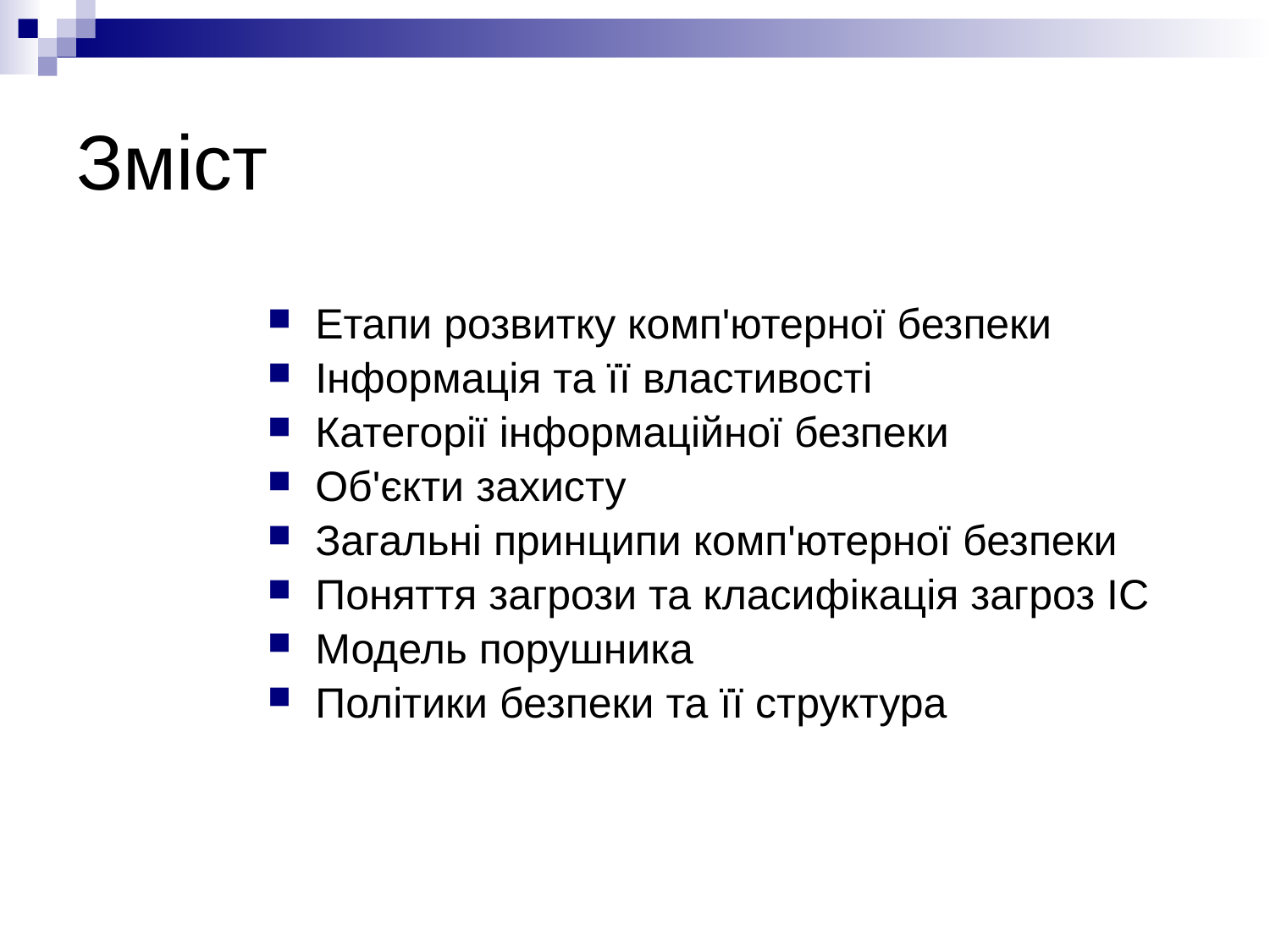

# Зміст
Етапи розвитку комп'ютерної безпеки
Інформація та її властивості
Категорії інформаційної безпеки
Об'єкти захисту
Загальні принципи комп'ютерної безпеки
Поняття загрози та класифікація загроз ІС
Модель порушника
Політики безпеки та її структура